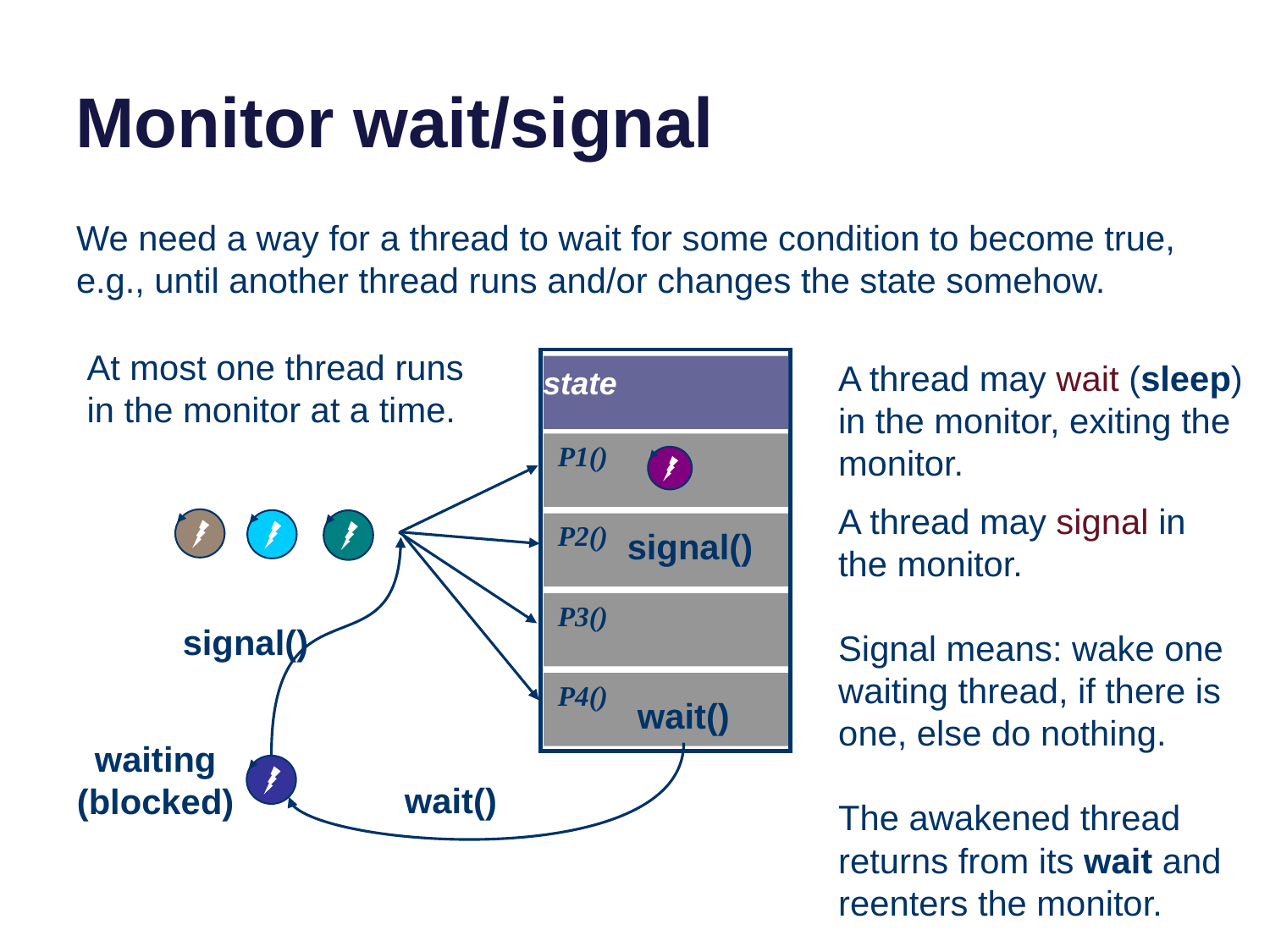

# Monitor wait/signal
We need a way for a thread to wait for some condition to become true, e.g., until another thread runs and/or changes the state somehow.
At most one thread runs in the monitor at a time.
A thread may wait (sleep) in the monitor, exiting the monitor.

state
P1()

(enter)

ready
to enter
A thread may signal in the monitor.

Signal means: wake one waiting thread, if there is one, else do nothing.

The awakened thread returns from its wait and reenters the monitor.

P2()

signal()

P3()

signal()
P4()

wait()
waiting
(blocked)

wait()